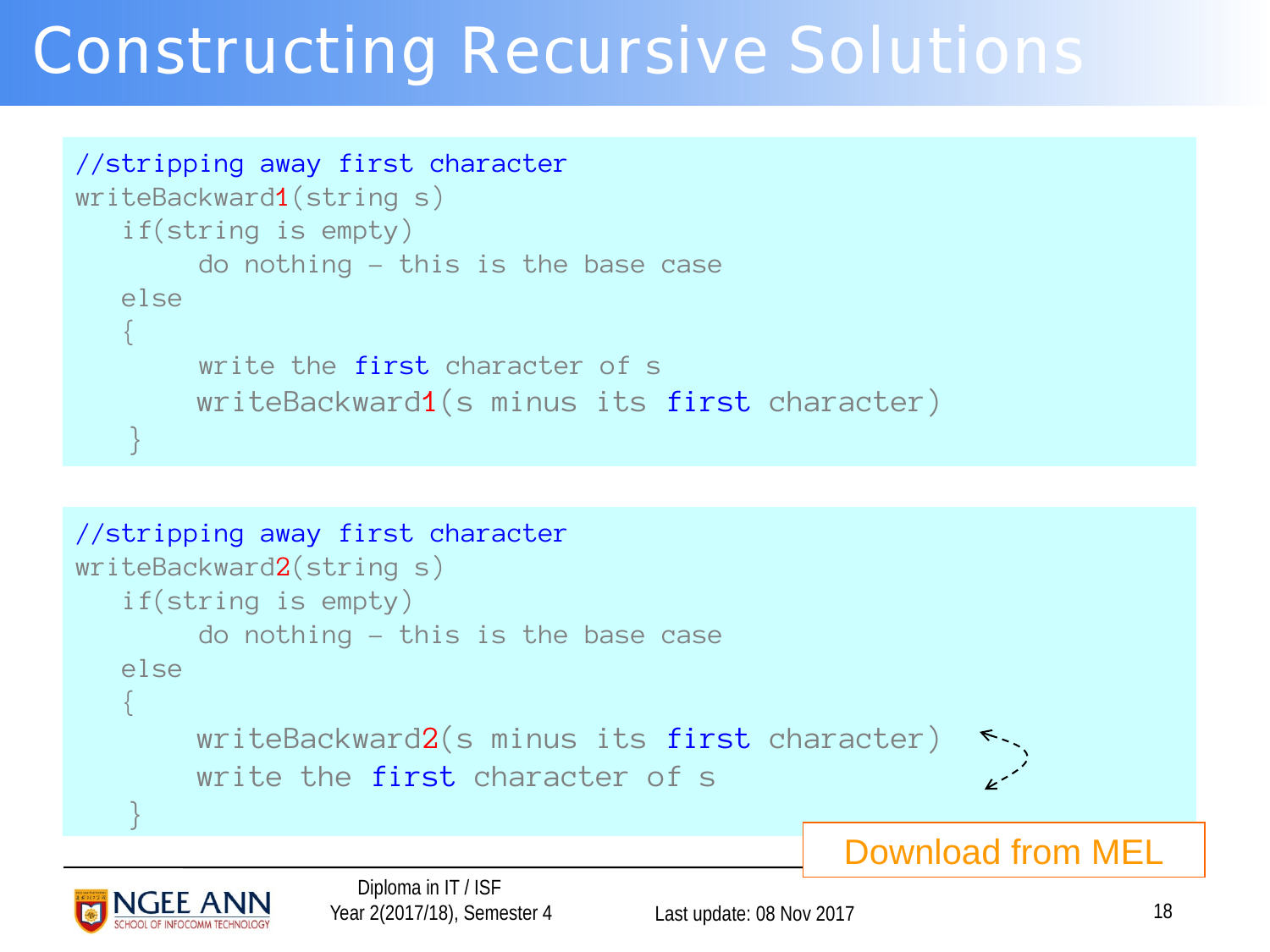

# Constructing Recursive Solutions
//stripping away first character
writeBackward1(string s)
   if(string is empty)
        do nothing – this is the base case
   else
   {
        write the first character of s
       writeBackward1(s minus its first character)
   }

//stripping away first character
writeBackward2(string s)
   if(string is empty)
        do nothing – this is the base case
   else
   {
       writeBackward2(s minus its first character)
       write the first character of s
   }

Download from MEL